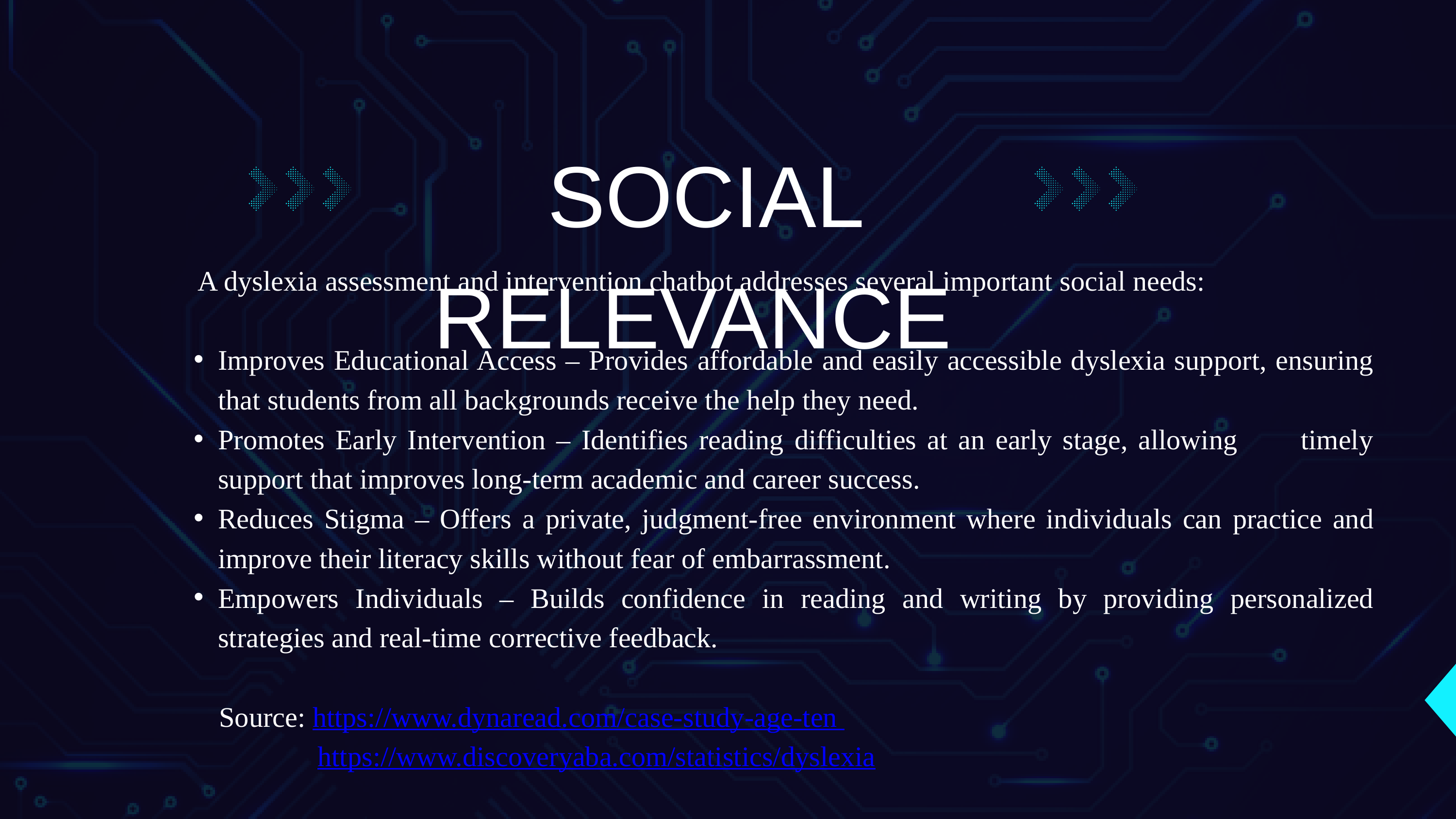

SOCIAL RELEVANCE

    A dyslexia assessment and intervention chatbot addresses several important social needs:

Improves Educational Access – Provides affordable and easily accessible dyslexia support, ensuring that students from all backgrounds receive the help they need.
Promotes Early Intervention – Identifies reading difficulties at an early stage, allowing      timely support that improves long-term academic and career success.
Reduces Stigma – Offers a private, judgment-free environment where individuals can practice and improve their literacy skills without fear of embarrassment.
Empowers Individuals – Builds confidence in reading and writing by providing personalized strategies and real-time corrective feedback.

       Source: https://www.dynaread.com/case-study-age-ten
                     https://www.discoveryaba.com/statistics/dyslexia